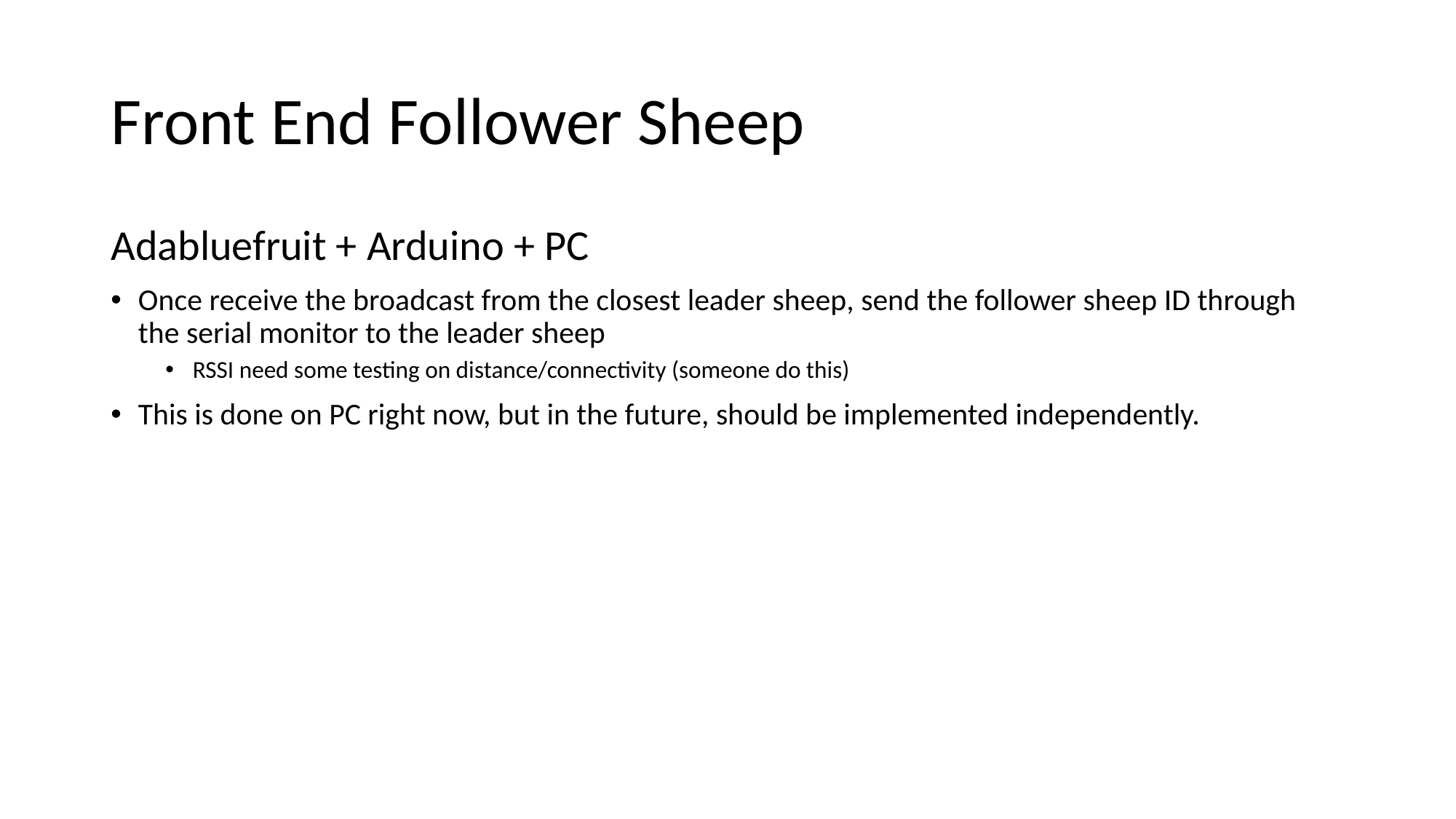

# Front End Follower Sheep
Adabluefruit + Arduino + PC
Once receive the broadcast from the closest leader sheep, send the follower sheep ID through the serial monitor to the leader sheep
RSSI need some testing on distance/connectivity (someone do this)
This is done on PC right now, but in the future, should be implemented independently.